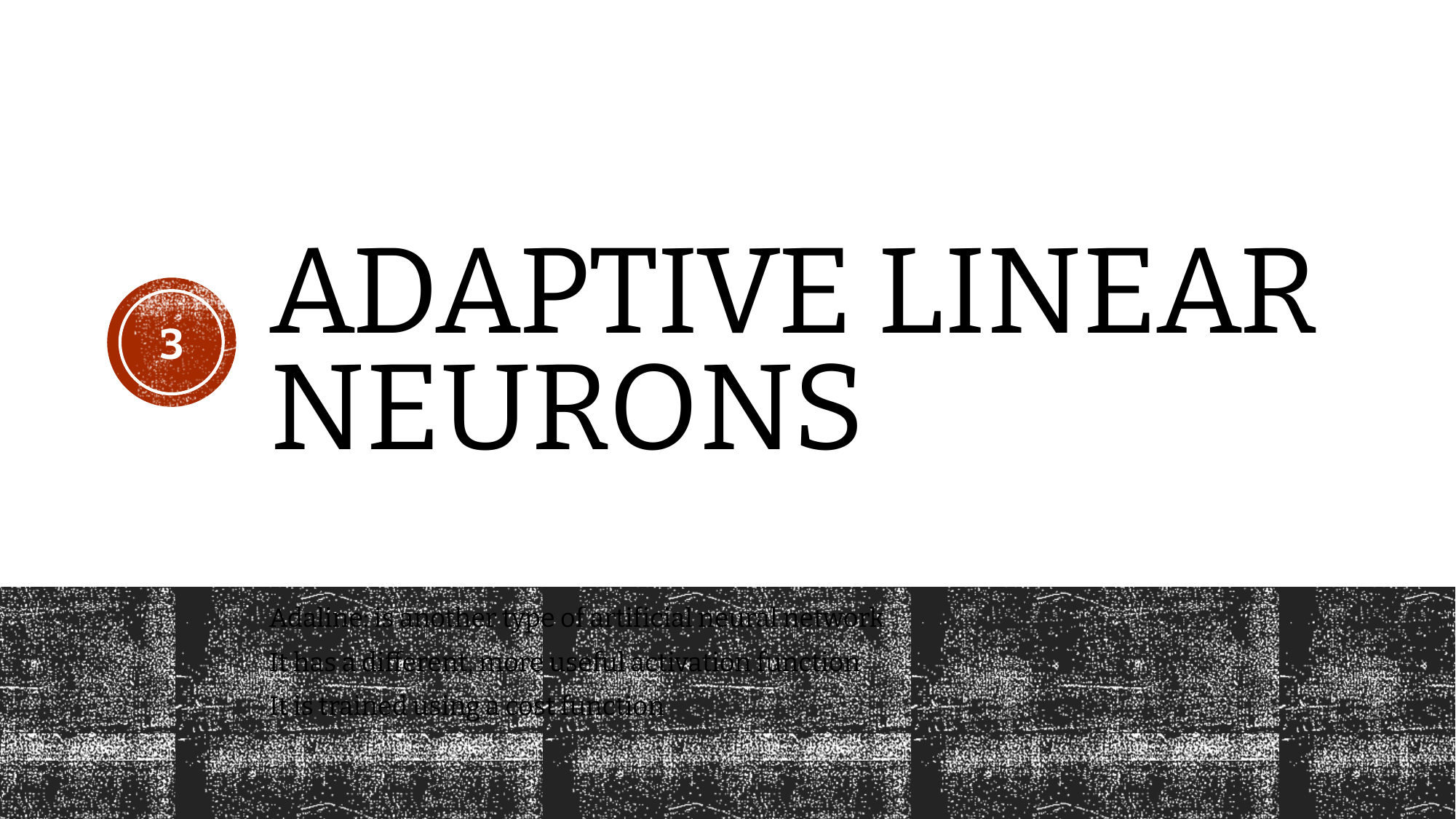

# Adaptive Linear Neurons
3
Adaline: is another type of artificial neural network
It has a different, more useful activation function
It is trained using a cost function